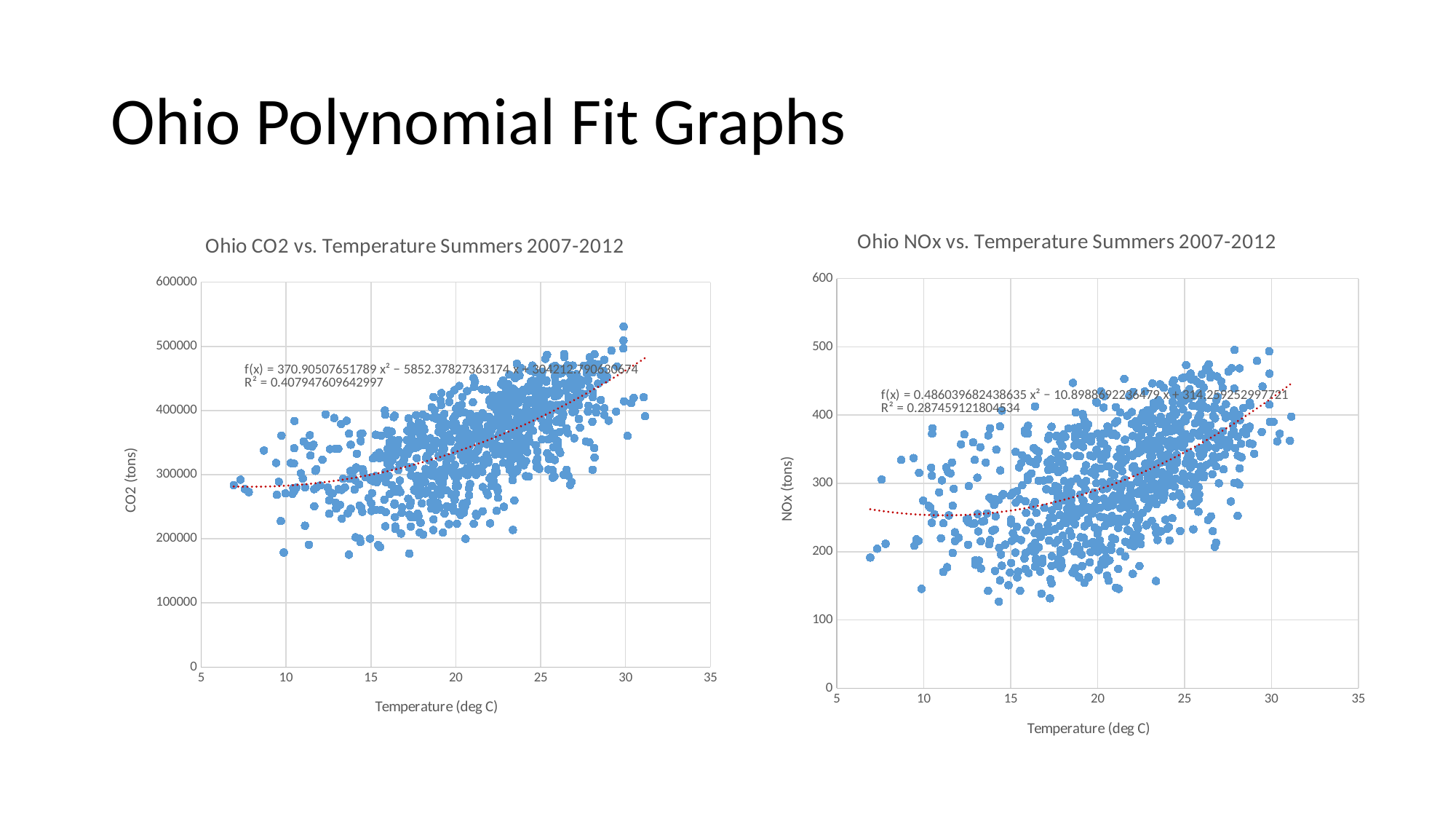

# Ohio Polynomial Fit Graphs

### Chart: Ohio NOx vs. Temperature Summers 2007-2012

| Category |  |
|---|---|

### Chart: Ohio CO2 vs. Temperature Summers 2007-2012

| Category |  |
|---|---|